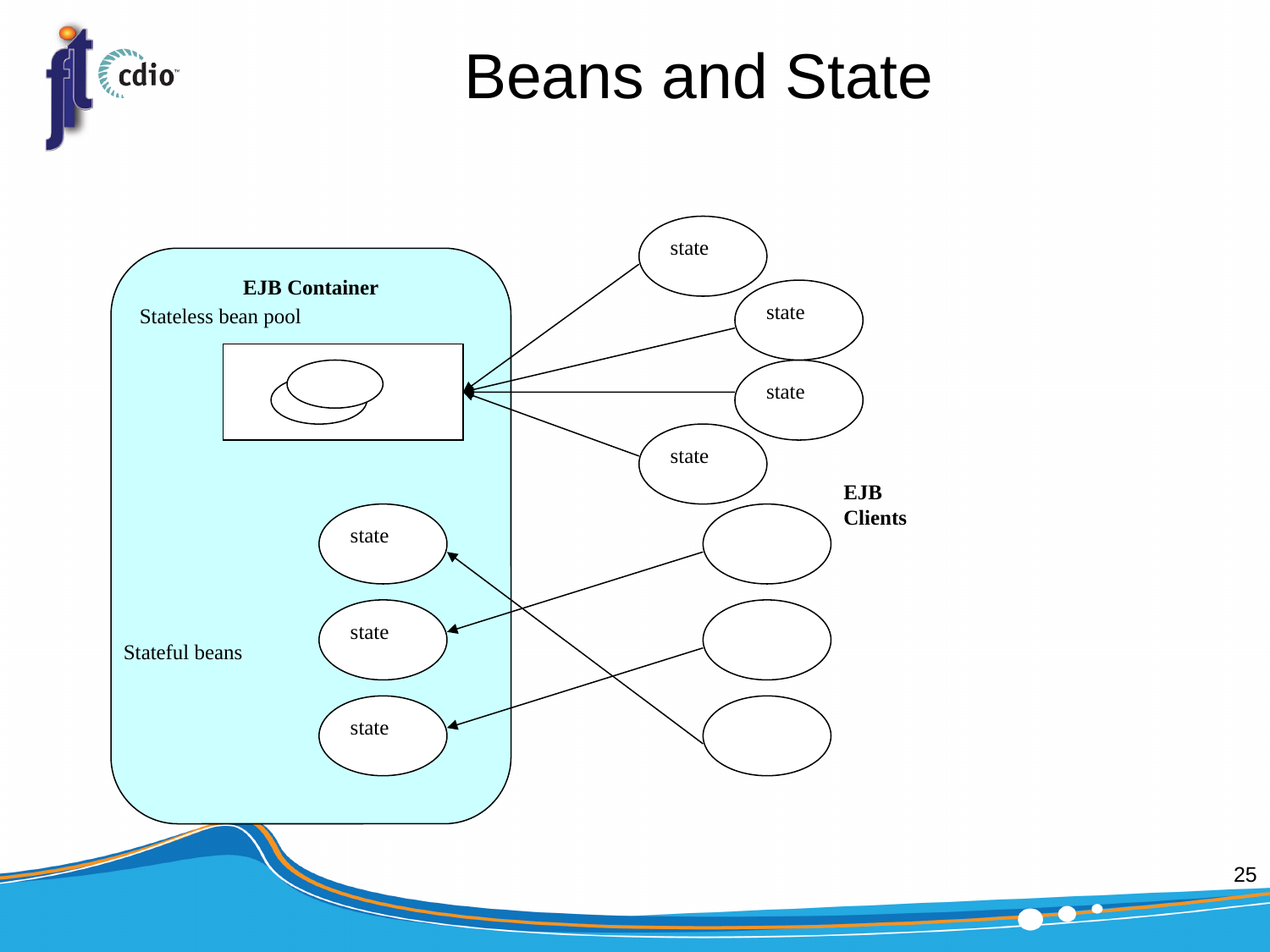

# Beans and State

state
EJB Container

state
Stateless bean pool

state

state
EJB
Clients
state

state

Stateful beans

state

25